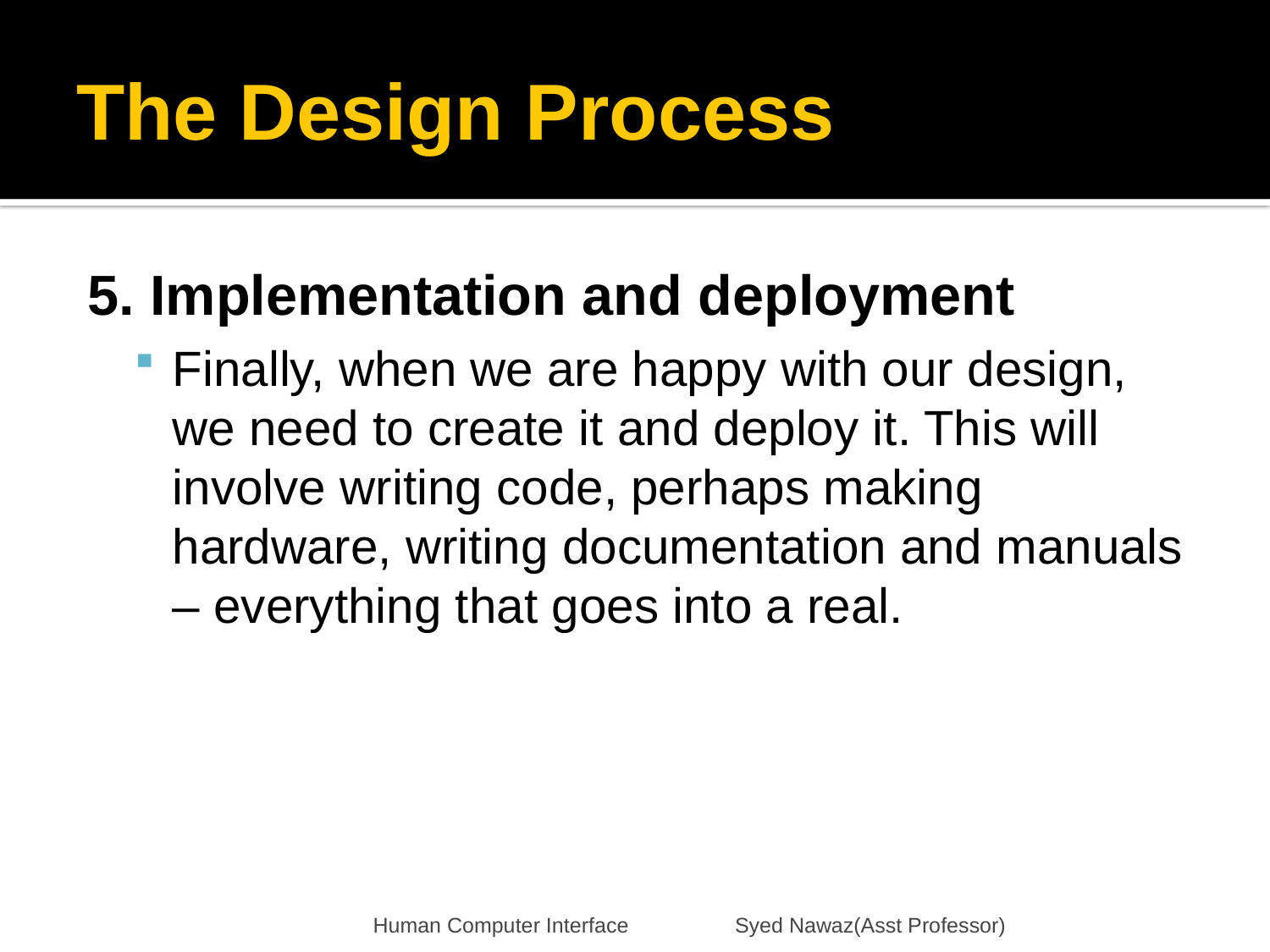

# The Design Process
5. Implementation and deployment
Finally, when we are happy with our design, we need to create it and deploy it. This will involve writing code, perhaps making hardware, writing documentation and manuals – everything that goes into a real.

Human Computer Interface                  Syed Nawaz(Asst Professor)